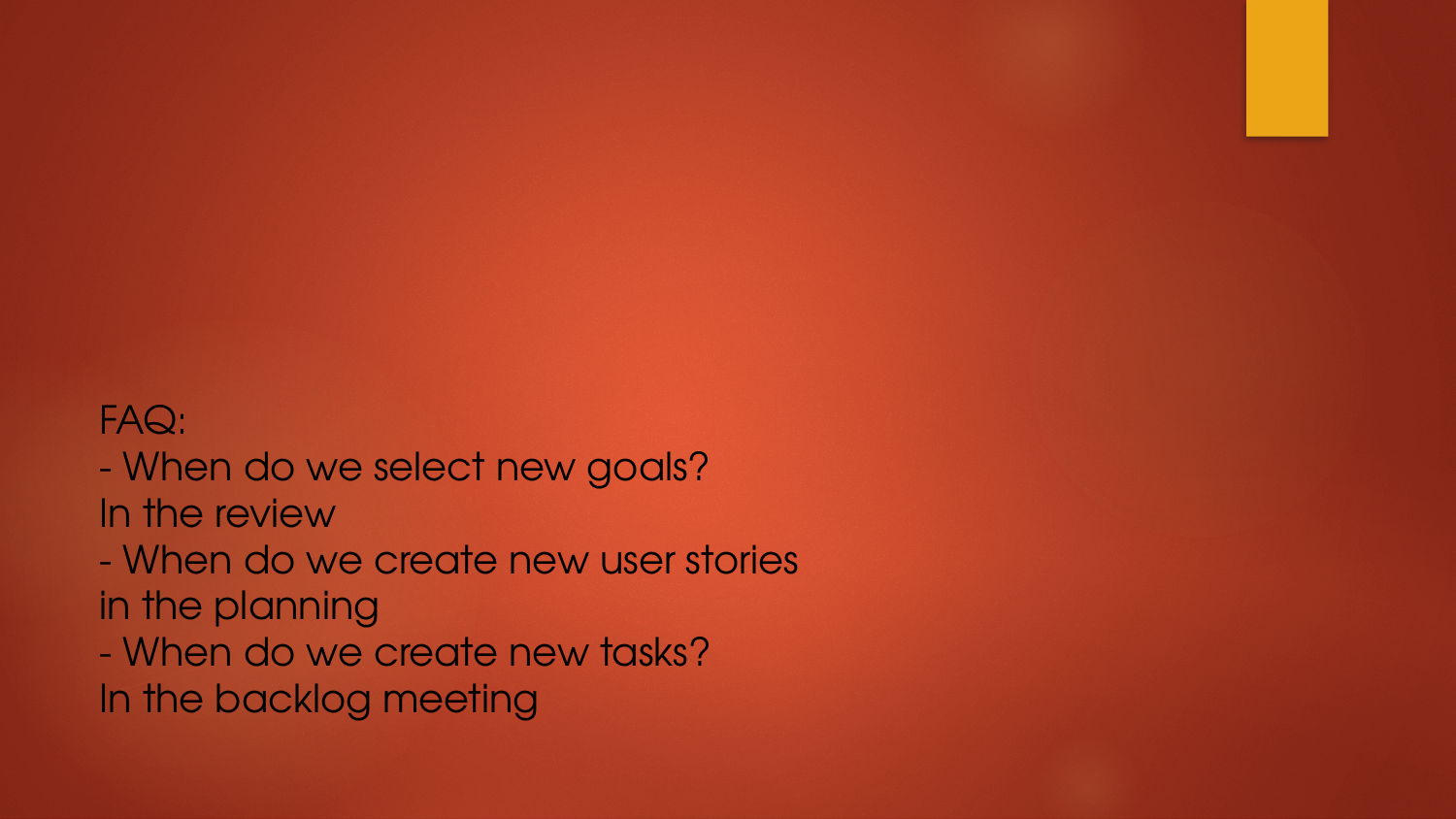

# FAQ: - When do we select new goals? In the review - When do we create new user stories in the planning - When do we create new tasks? In the backlog meeting